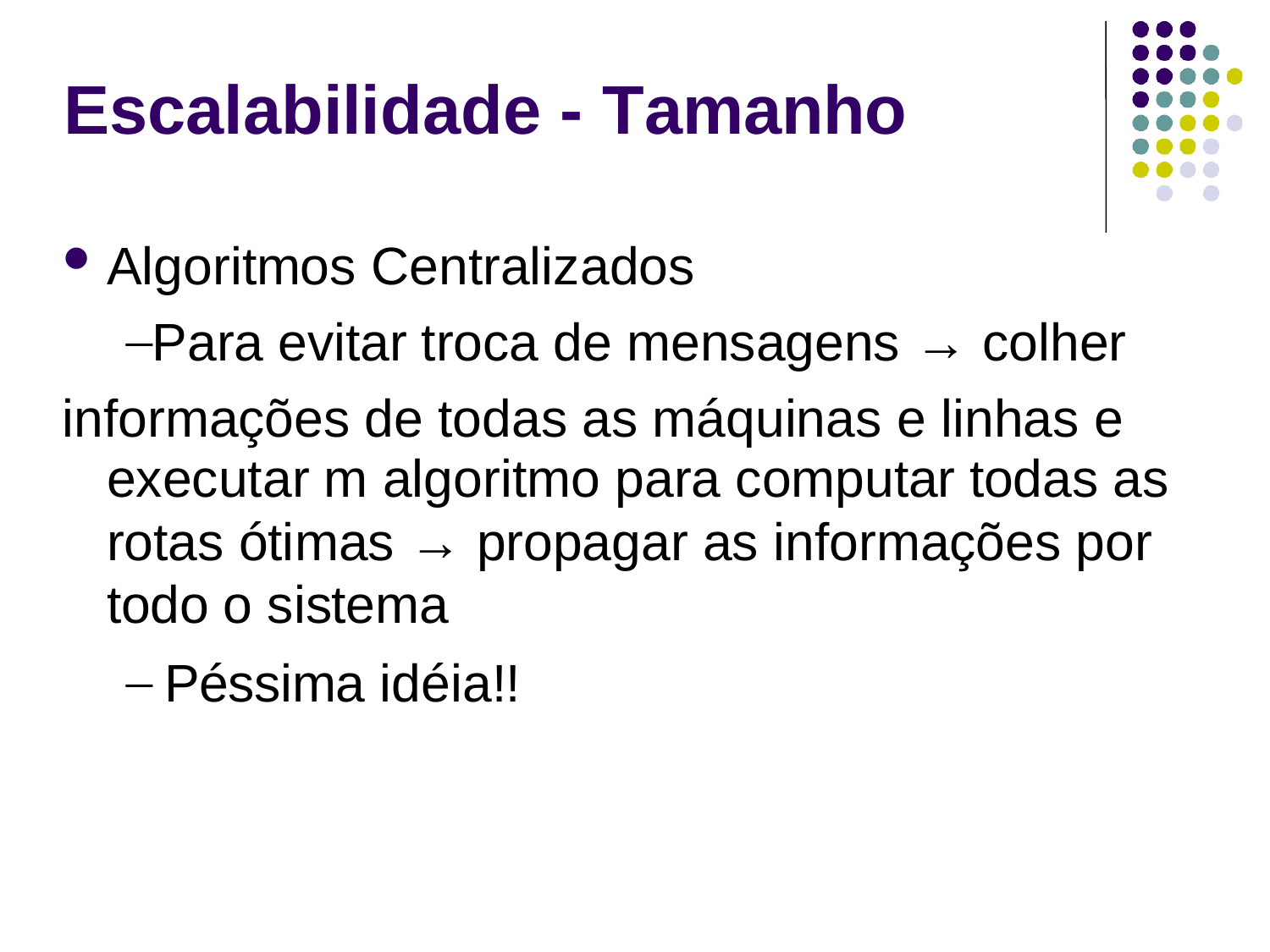

# Escalabilidade - Tamanho
Algoritmos Centralizados
Para evitar troca de mensagens → colher informações de todas as máquinas e linhas e
executar m algoritmo para computar todas as rotas ótimas → propagar as informações por todo o sistema

Péssima idéia!!